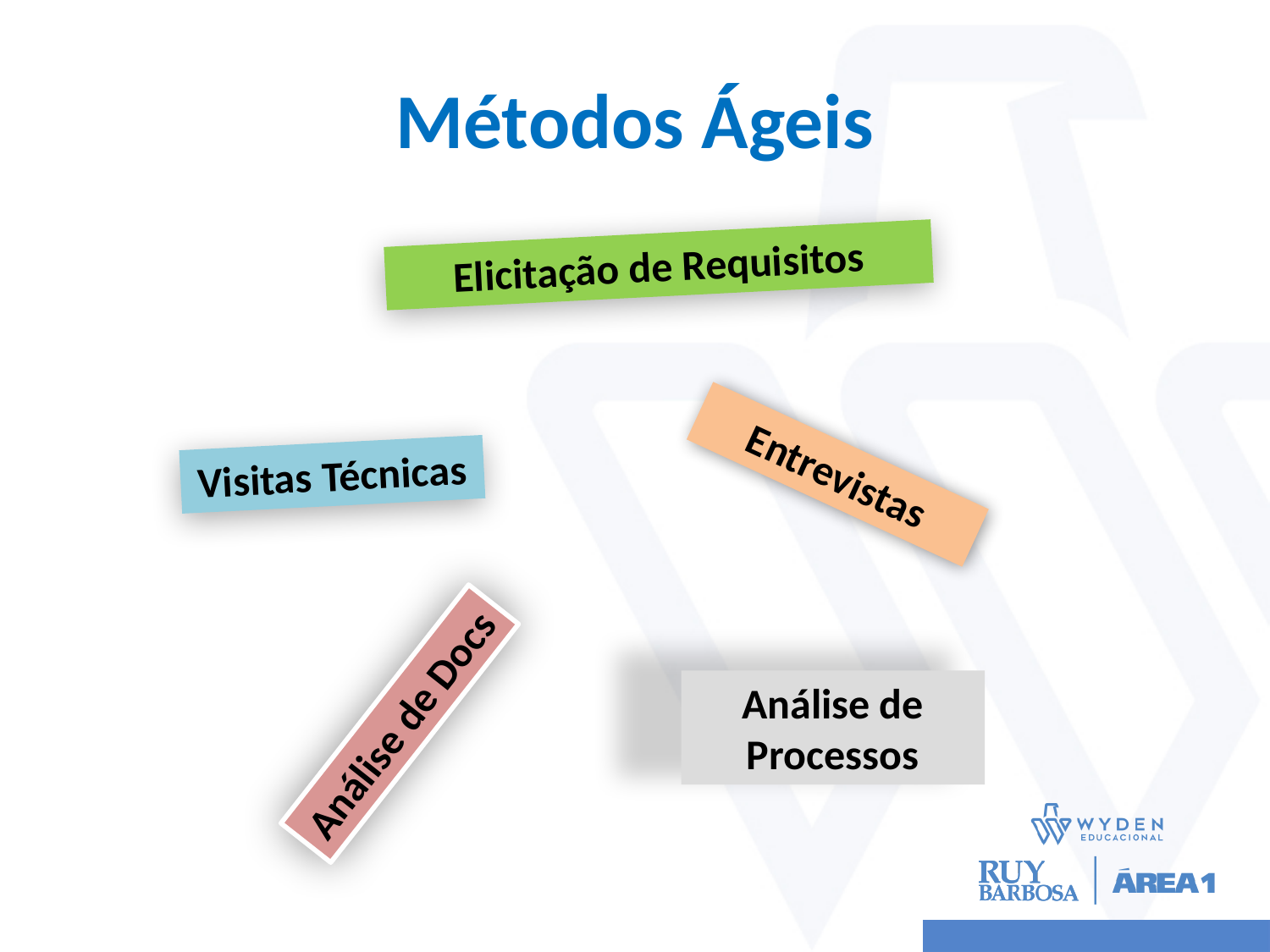

# Métodos Ágeis
Elicitação de Requisitos

Entrevistas
Visitas Técnicas
Análise de Docs
Análise de Processos